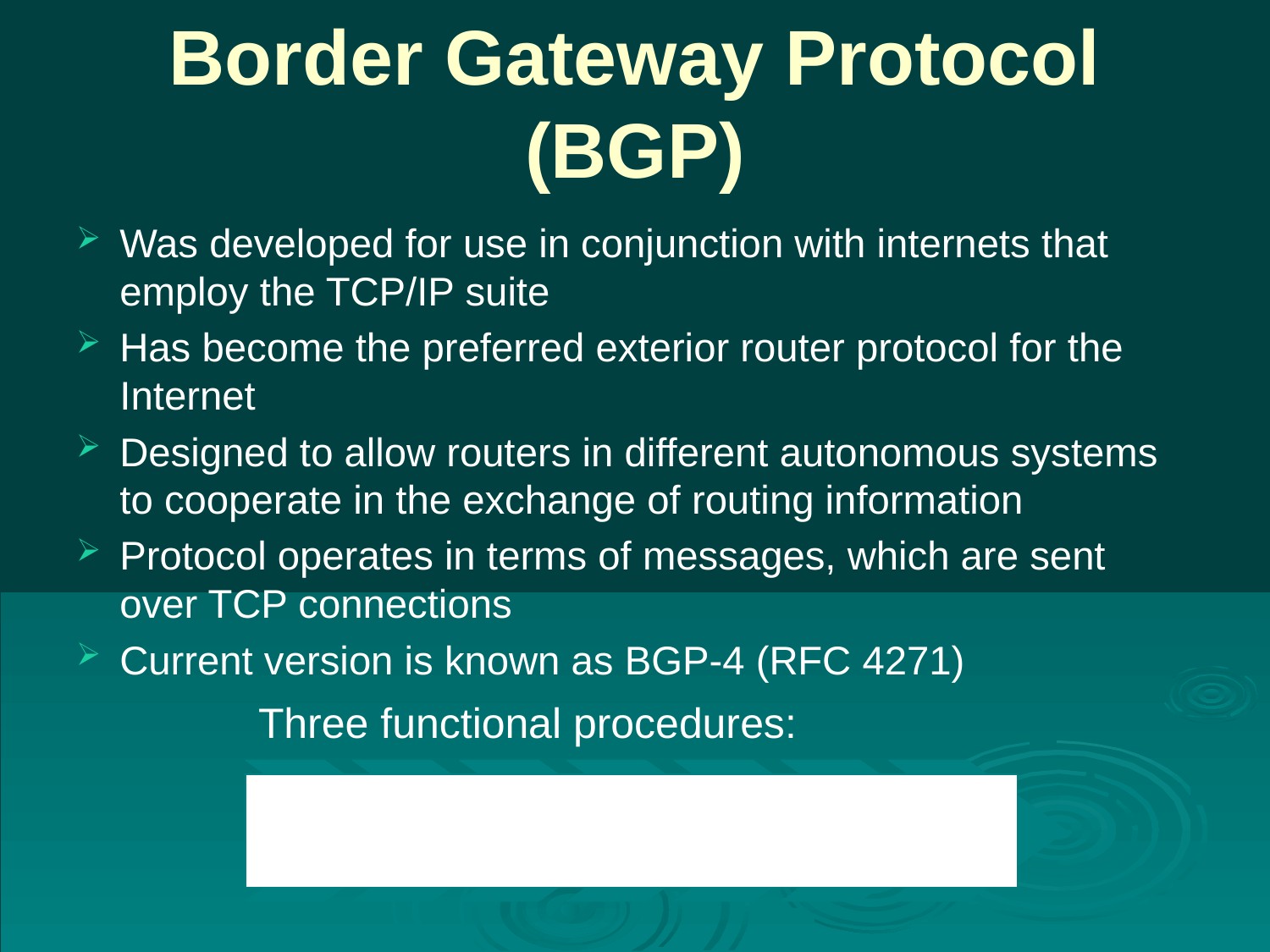

# Border Gateway Protocol (BGP)
Was developed for use in conjunction with internets that employ the TCP/IP suite
Has become the preferred exterior router protocol for the Internet
Designed to allow routers in different autonomous systems to cooperate in the exchange of routing information
Protocol operates in terms of messages, which are sent over TCP connections
Current version is known as BGP-4 (RFC 4271)
Three functional procedures:
Neighbor acquisition
Neighbor reachability
Network reachability